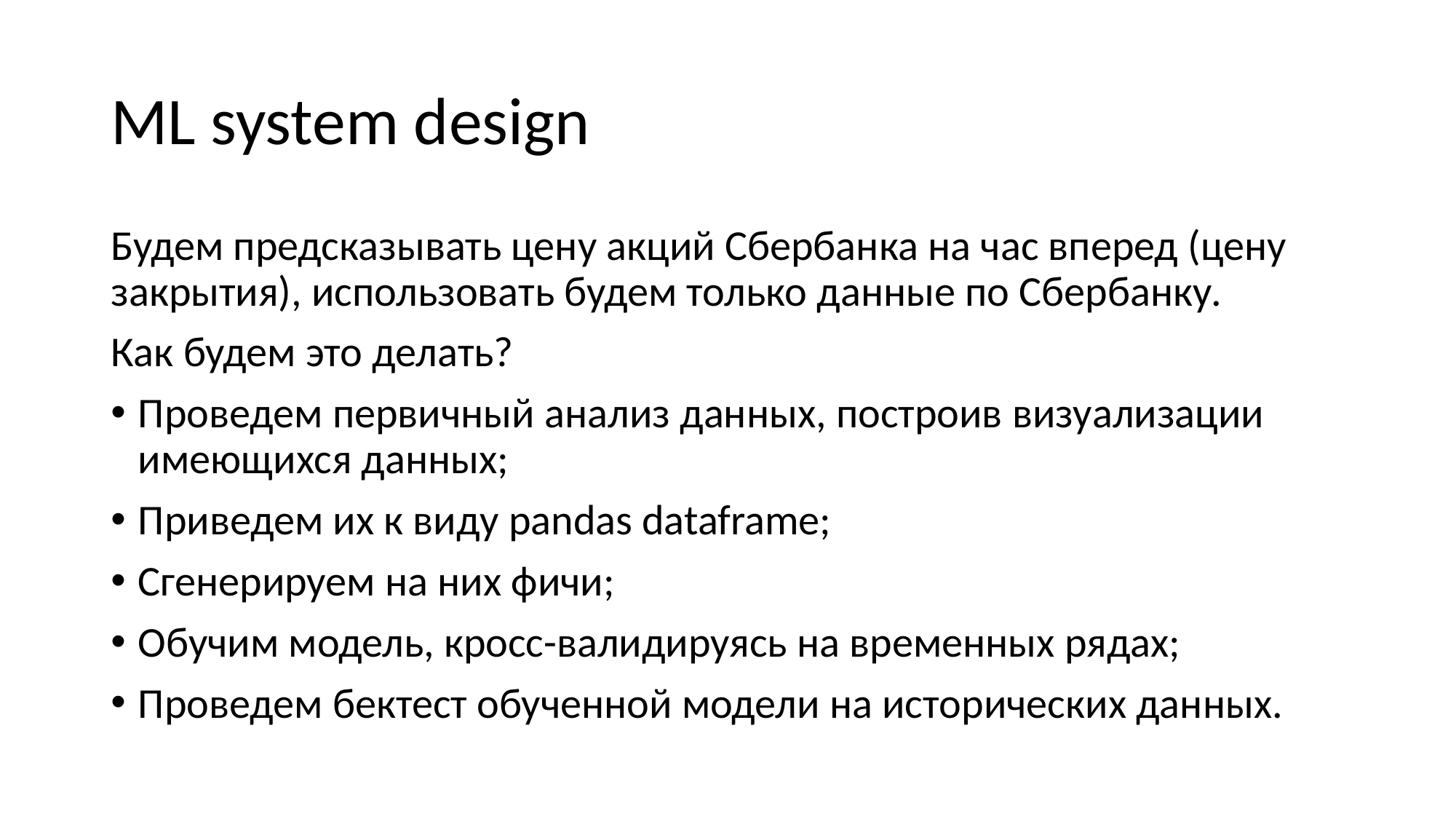

# ML system design
Будем предсказывать цену акций Сбербанка на час вперед (цену закрытия), использовать будем только данные по Сбербанку.
Как будем это делать?
Проведем первичный анализ данных, построив визуализации имеющихся данных;
Приведем их к виду pandas dataframe;
Сгенерируем на них фичи;
Обучим модель, кросс-валидируясь на временных рядах;
Проведем бектест обученной модели на исторических данных.